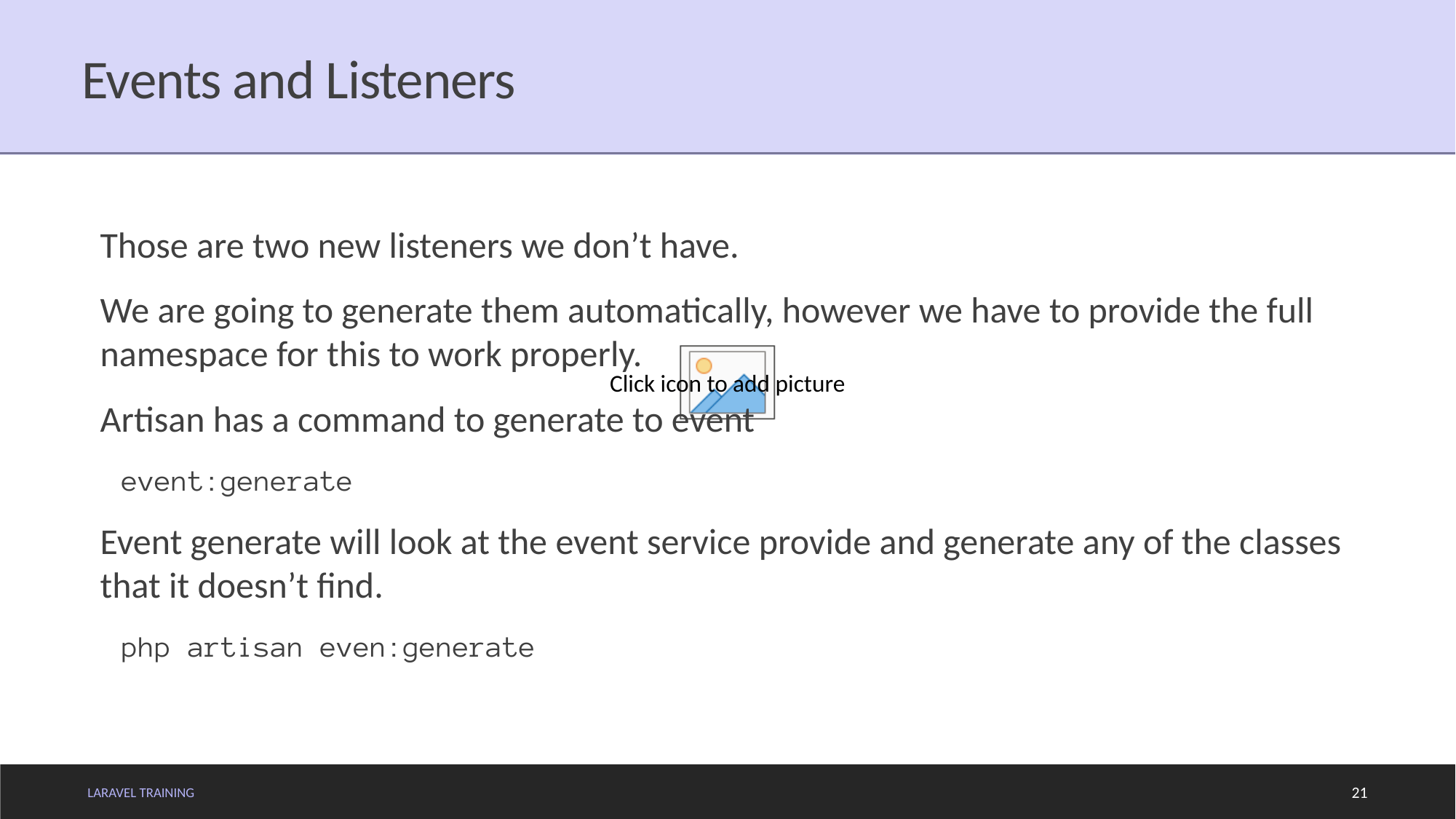

# Events and Listeners
Those are two new listeners we don’t have.
We are going to generate them automatically, however we have to provide the full namespace for this to work properly.
Artisan has a command to generate to event
event:generate
Event generate will look at the event service provide and generate any of the classes that it doesn’t find.
php artisan even:generate
LARAVEL TRAINING
21